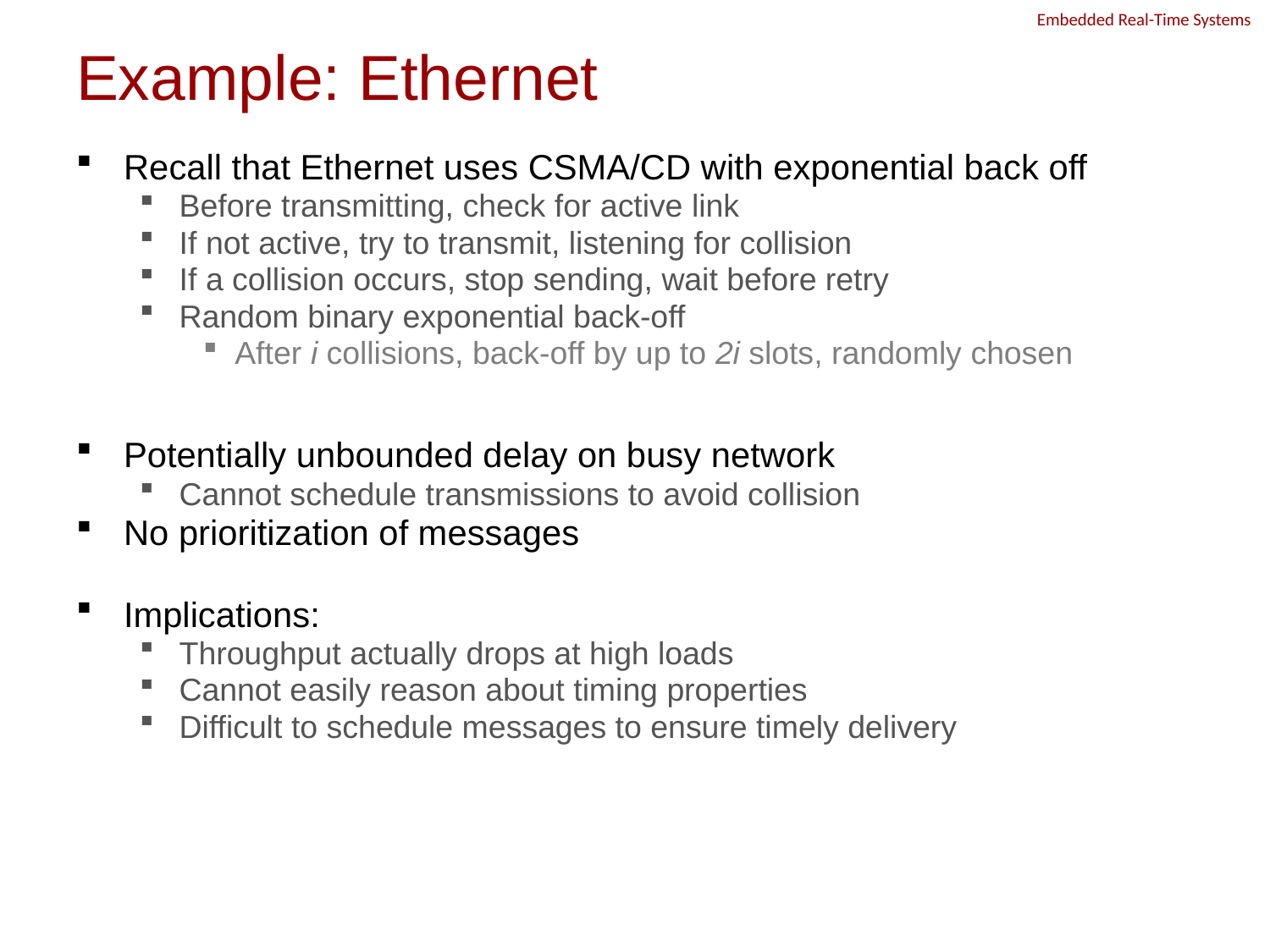

# Example: Ethernet
Recall that Ethernet uses CSMA/CD with exponential back off
Before transmitting, check for active link
If not active, try to transmit, listening for collision
If a collision occurs, stop sending, wait before retry
Random binary exponential back-off
After i collisions, back-off by up to 2i slots, randomly chosen

Potentially unbounded delay on busy network
Cannot schedule transmissions to avoid collision
No prioritization of messages

Implications:
Throughput actually drops at high loads
Cannot easily reason about timing properties
Difficult to schedule messages to ensure timely delivery